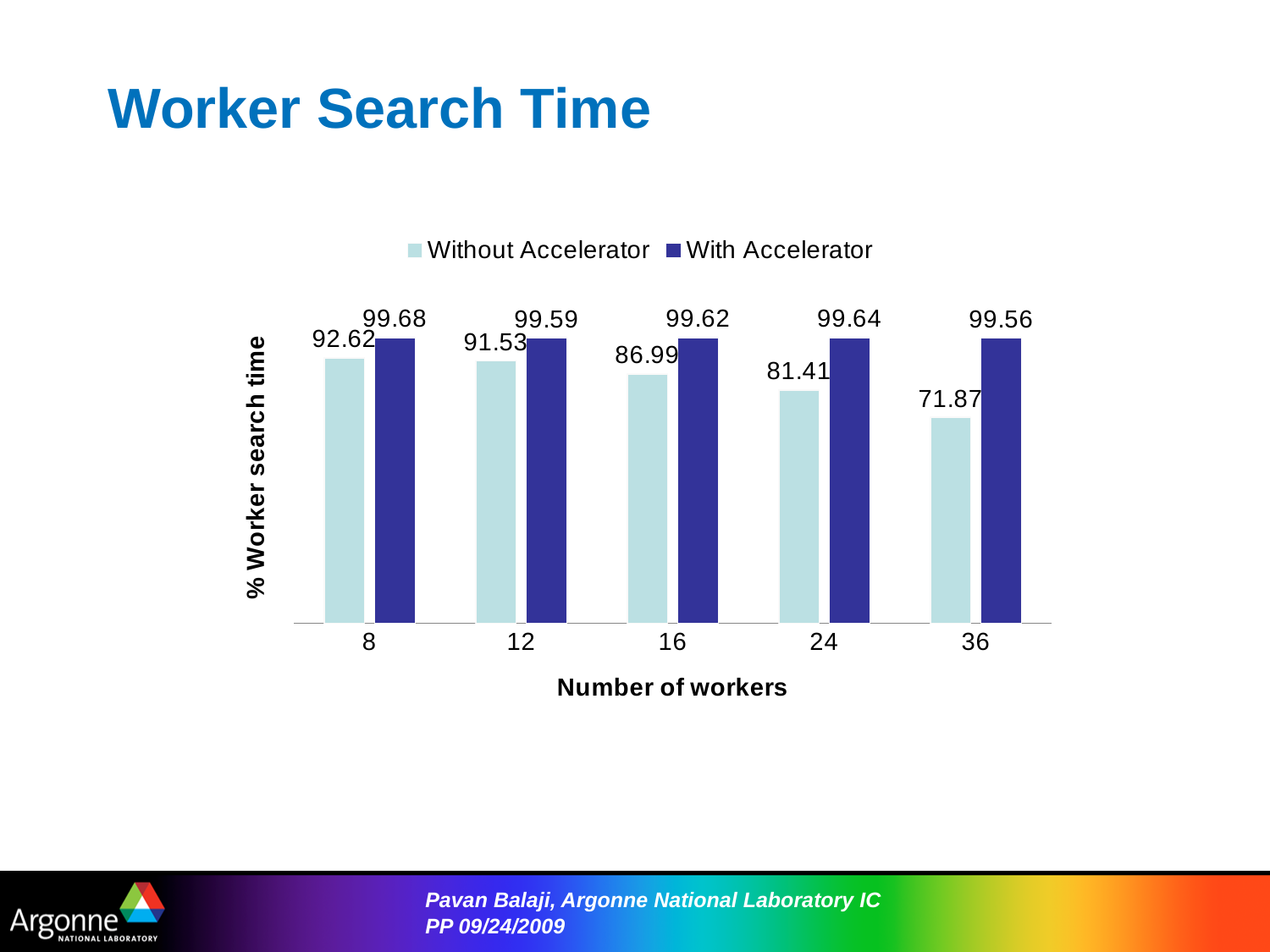

# Worker Search Time

### Chart

| Category |  |  |
|---|---|---|
| 8 | 92.61999999999999 | 99.67999999999998 |
| 12 | 91.53 | 99.59 |
| 16 | 86.99000000000002 | 99.61999999999999 |
| 24 | 81.41000000000003 | 99.64 |
| 36 | 71.86999999999999 | 99.56 |
Pavan Balaji, Argonne National Laboratory ICPP 09/24/2009